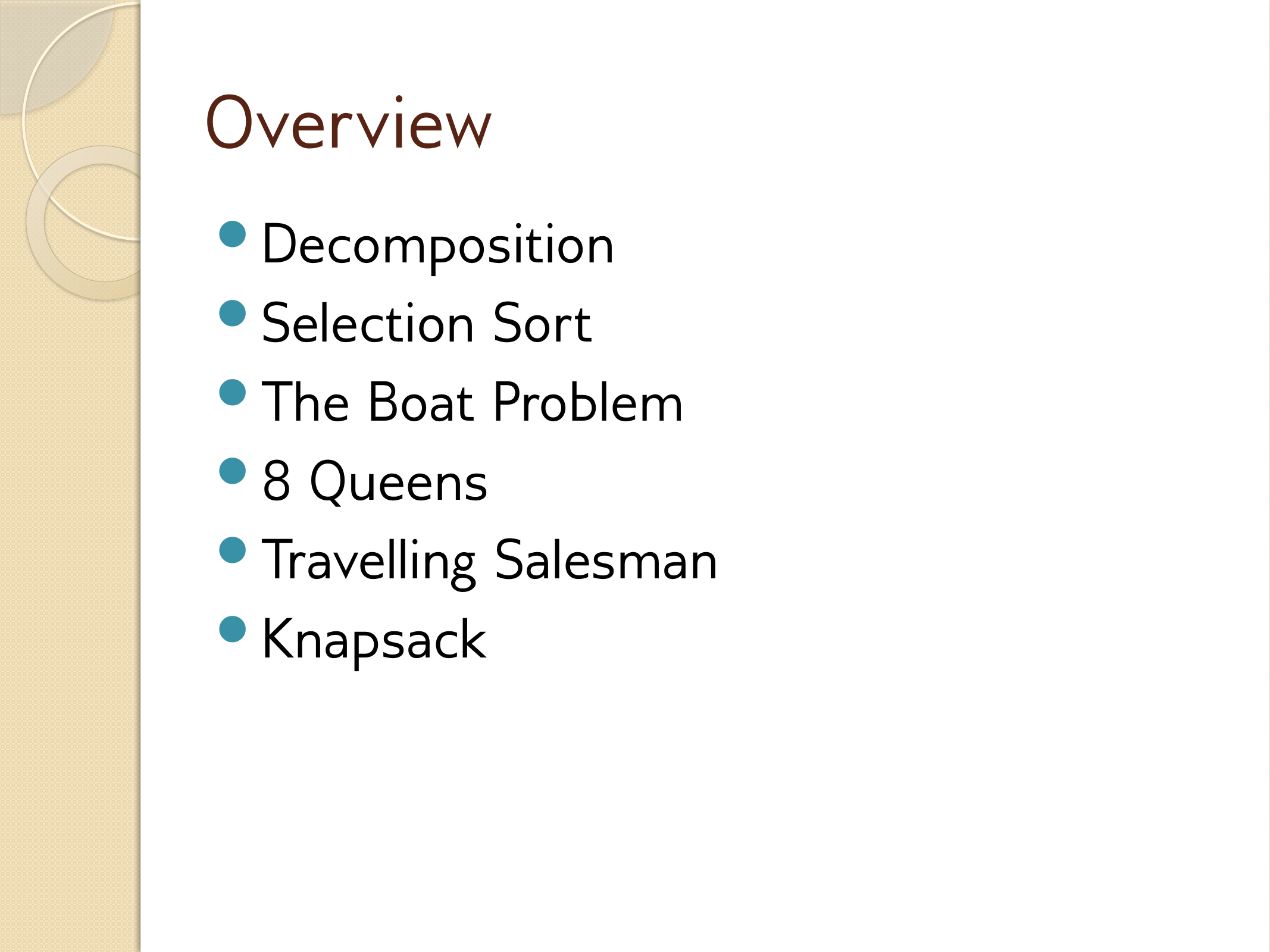

# Overview
Decomposition
Selection Sort
The Boat Problem
8 Queens
Travelling Salesman
Knapsack